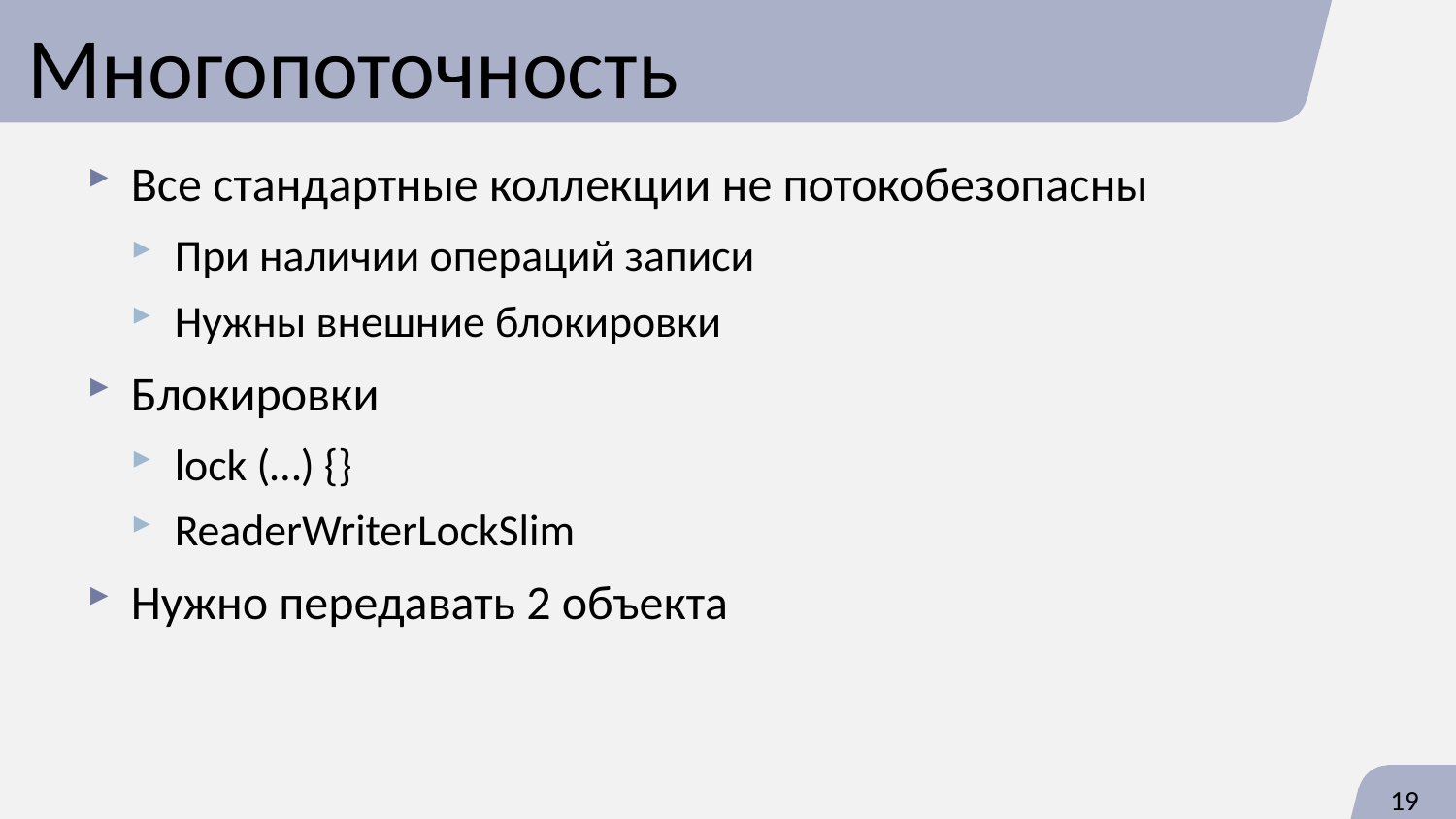

# Многопоточность
Все стандартные коллекции не потокобезопасны
При наличии операций записи
Нужны внешние блокировки
Блокировки
lock (…) {}
ReaderWriterLockSlim
Нужно передавать 2 объекта
19